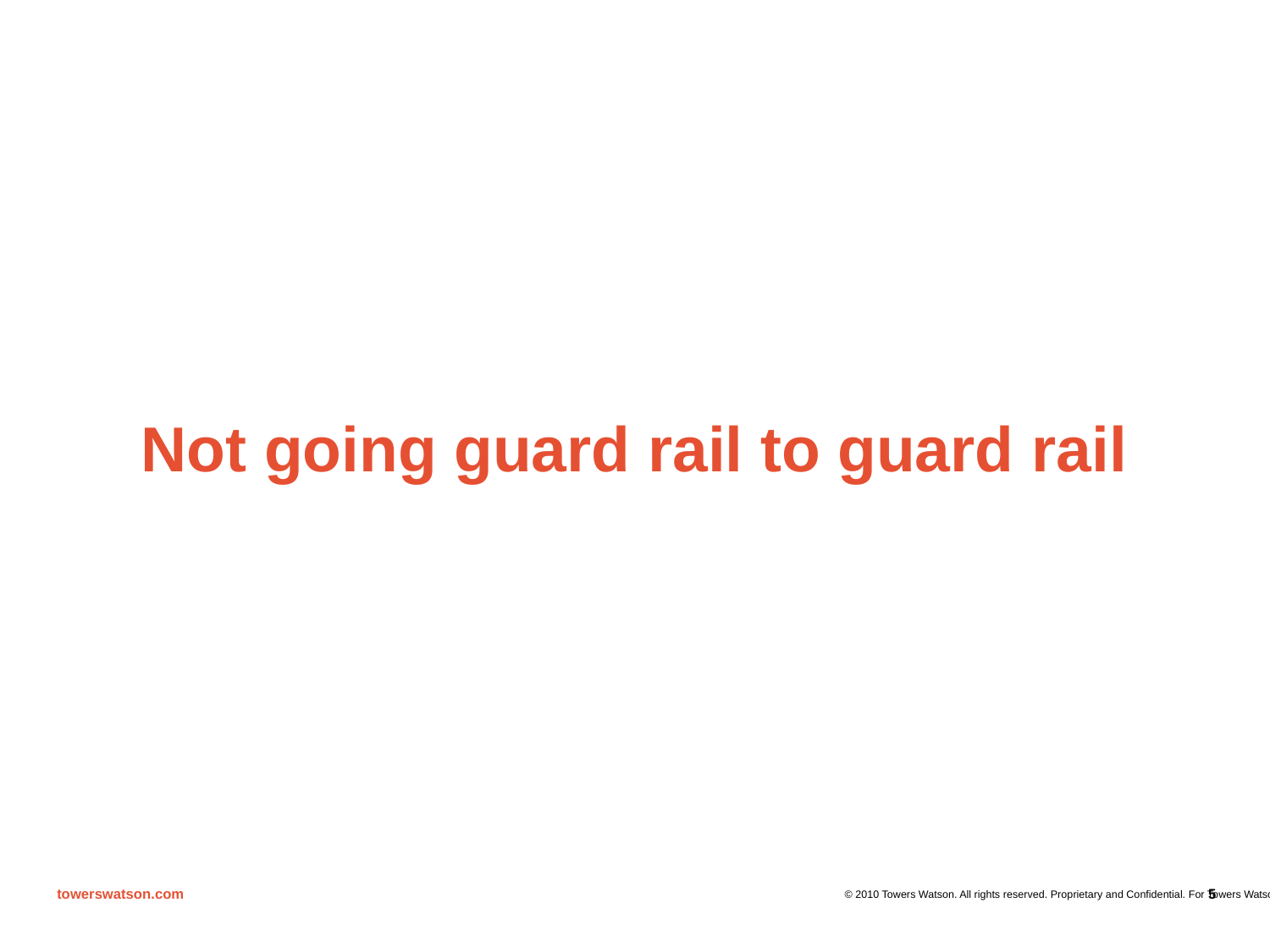

# Not going guard rail to guard rail
5